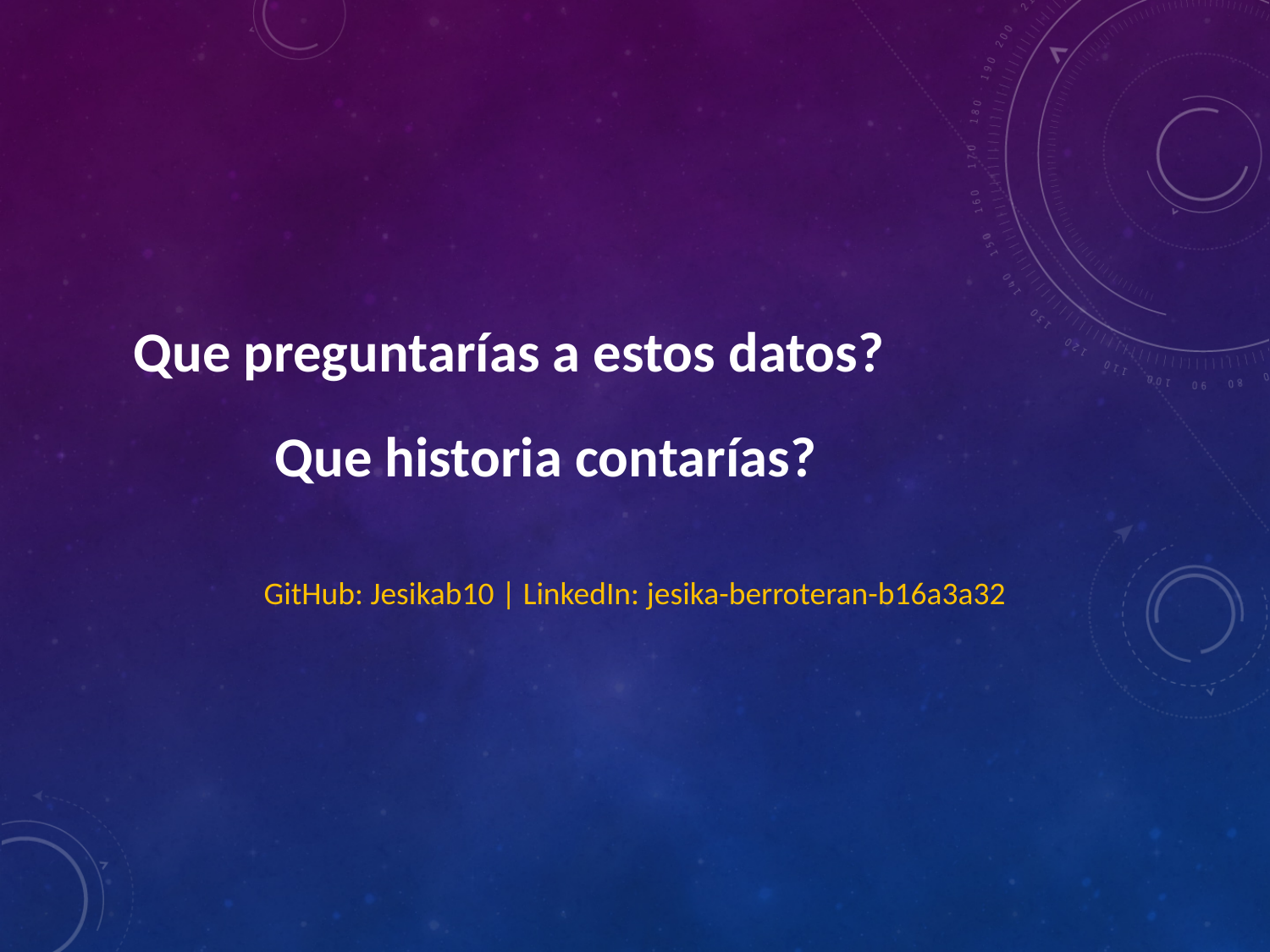

Que preguntarías a estos datos?
 Que historia contarías?
GitHub: Jesikab10 | LinkedIn: jesika-berroteran-b16a3a32